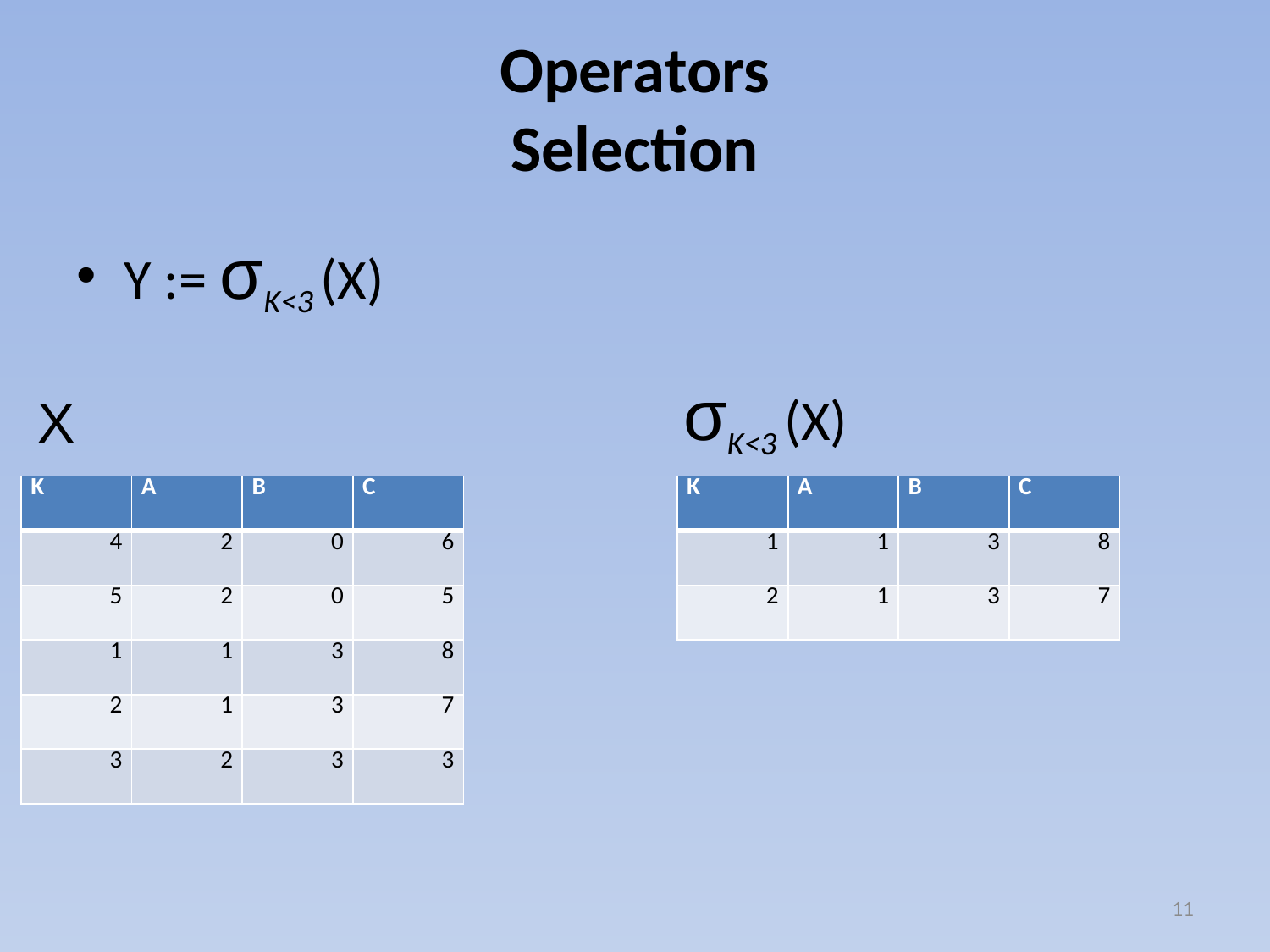

# Operators Selection
Y := σK<3 (X)
σK<3 (X)
X
| K | A | B | C |
| --- | --- | --- | --- |
| 4 | 2 | 0 | 6 |
| 5 | 2 | 0 | 5 |
| 1 | 1 | 3 | 8 |
| 2 | 1 | 3 | 7 |
| 3 | 2 | 3 | 3 |
| K | A | B | C |
| --- | --- | --- | --- |
| 1 | 1 | 3 | 8 |
| 2 | 1 | 3 | 7 |
11